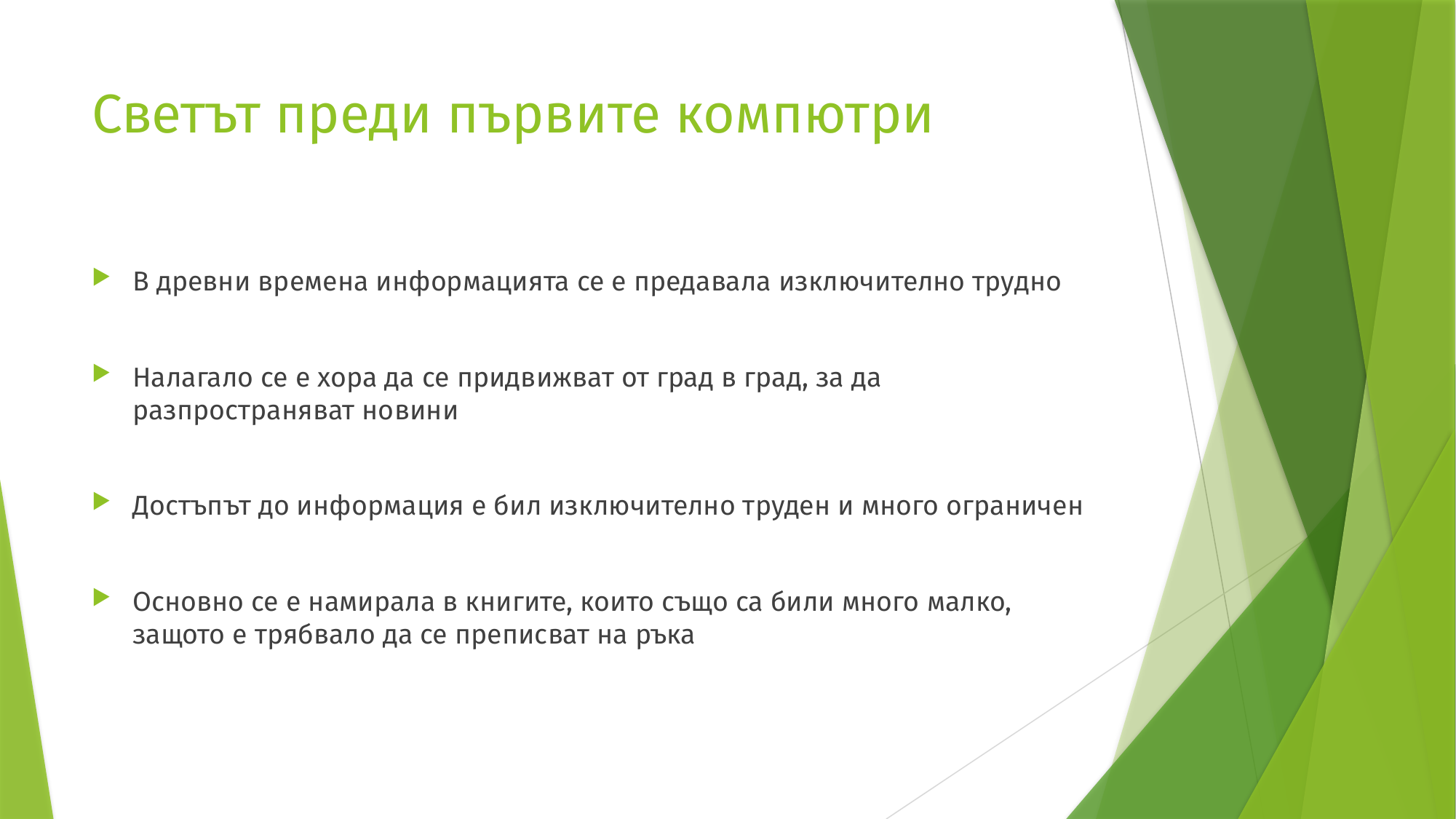

# Светът преди първите компютри
В древни времена информацията се е предавала изключително трудно

Налагало се е хора да се придвижват от град в град, за да разпространяват новини

Достъпът до информация е бил изключително труден и много ограничен

Основно се е намирала в книгите, които също са били много малко, защото е трябвало да се преписват на ръка